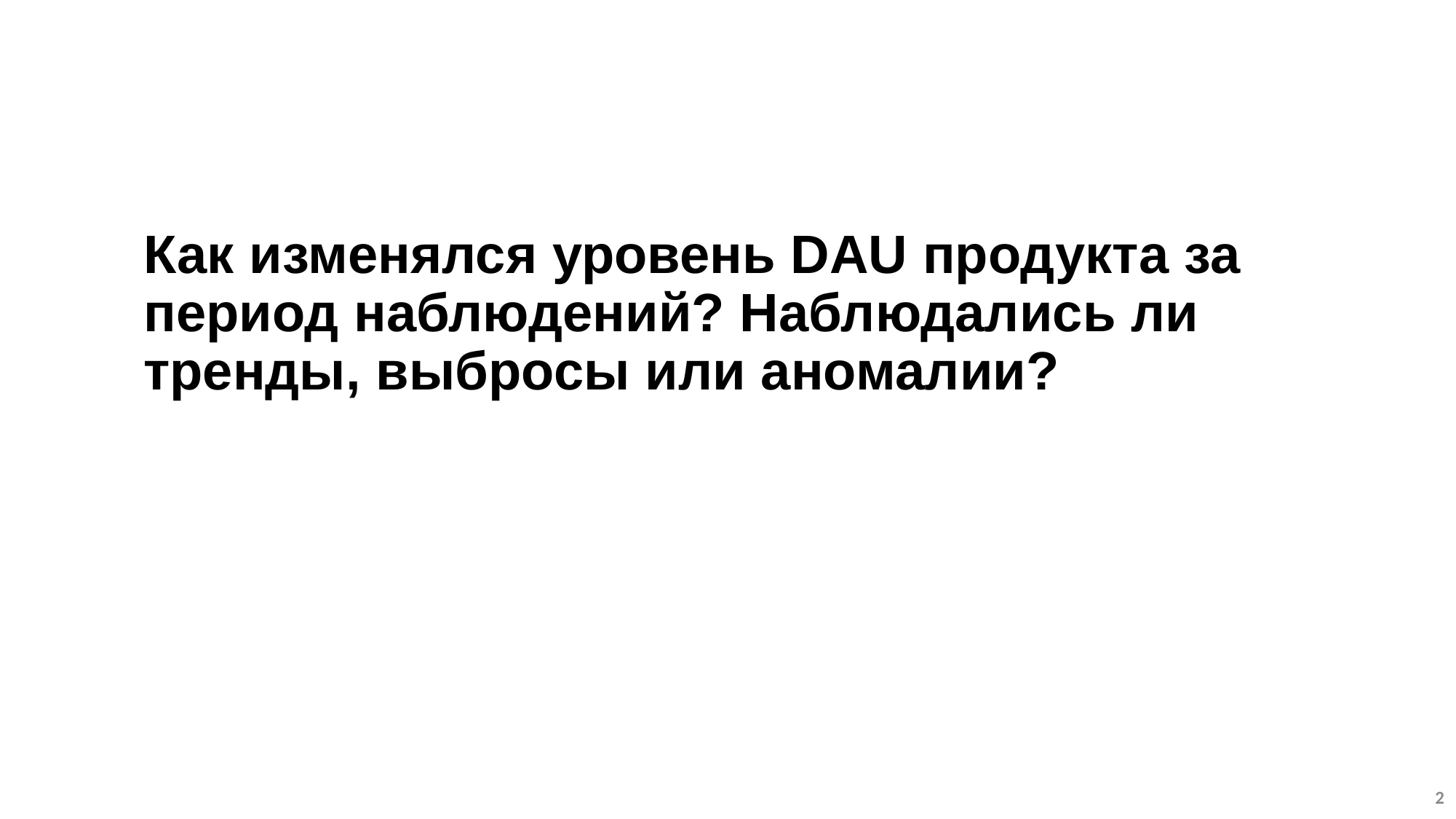

# Как изменялся уровень DAU продукта за период наблюдений? Наблюдались ли тренды, выбросы или аномалии?
2